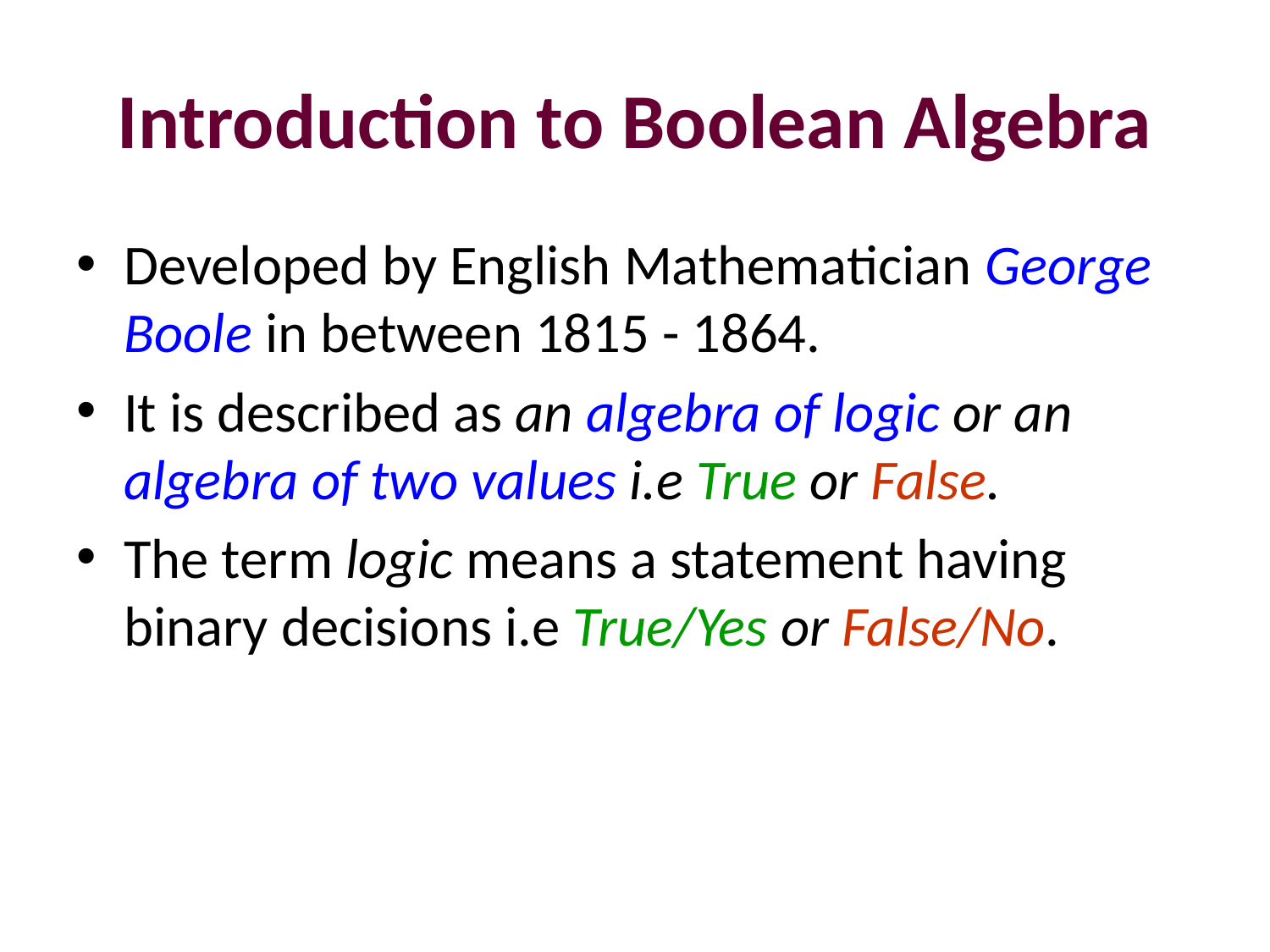

# Introduction to Boolean Algebra
Developed by English Mathematician George Boole in between 1815 - 1864.
It is described as an algebra of logic or an algebra of two values i.e True or False.
The term logic means a statement having binary decisions i.e True/Yes or False/No.